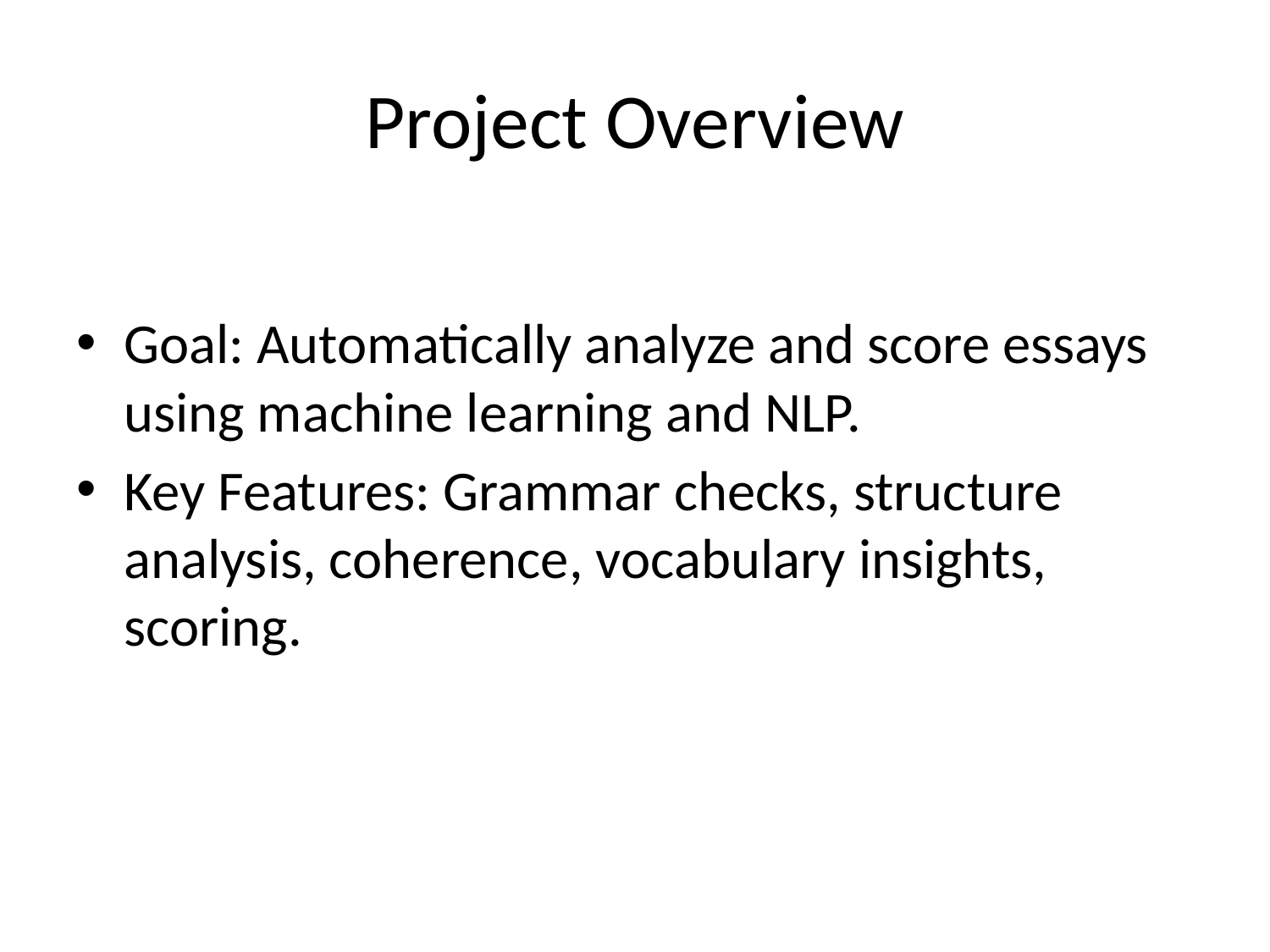

# Project Overview

Goal: Automatically analyze and score essays using machine learning and NLP.
Key Features: Grammar checks, structure analysis, coherence, vocabulary insights, scoring.